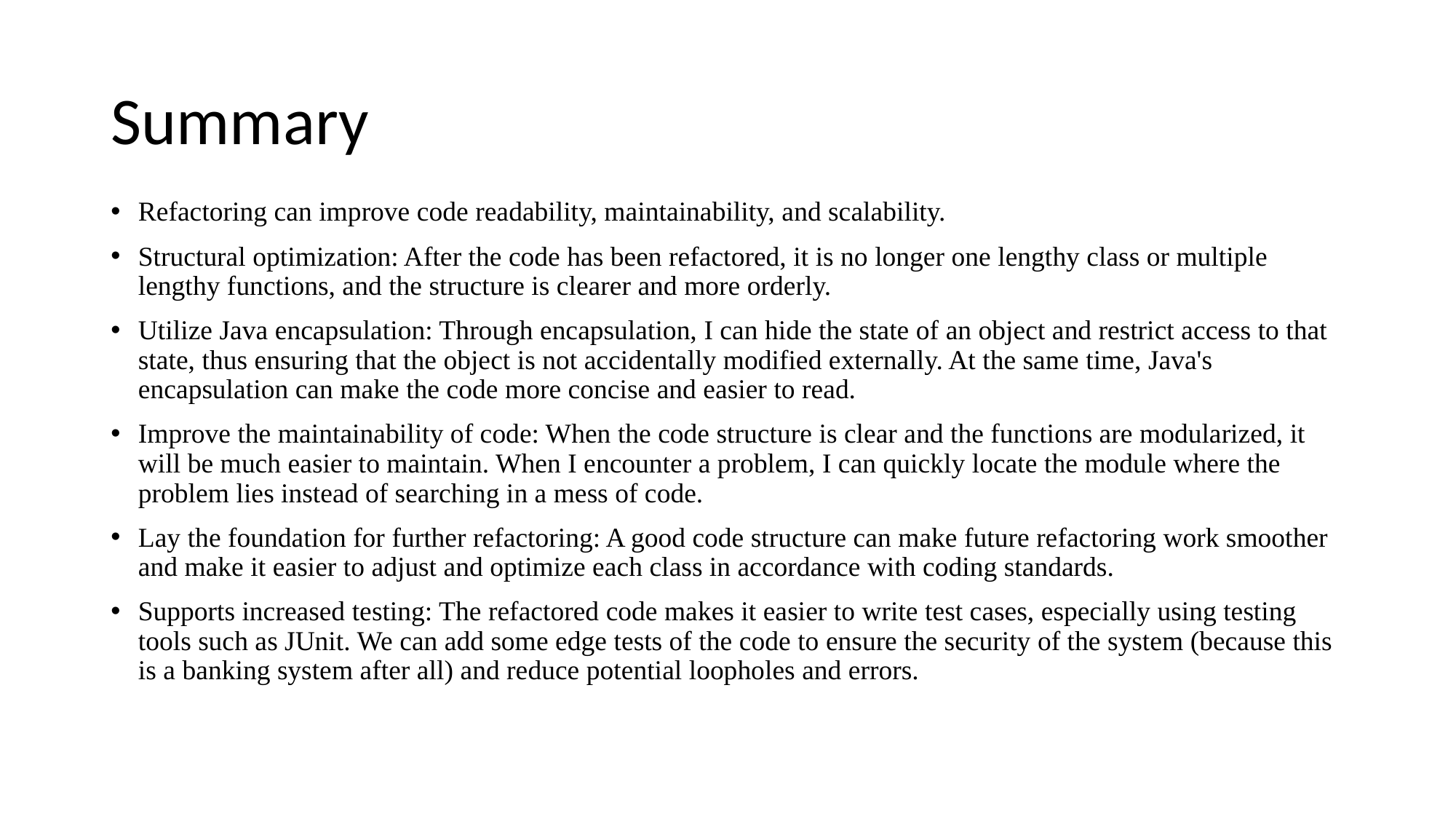

# Summary
Refactoring can improve code readability, maintainability, and scalability.
Structural optimization: After the code has been refactored, it is no longer one lengthy class or multiple lengthy functions, and the structure is clearer and more orderly.
Utilize Java encapsulation: Through encapsulation, I can hide the state of an object and restrict access to that state, thus ensuring that the object is not accidentally modified externally. At the same time, Java's encapsulation can make the code more concise and easier to read.
Improve the maintainability of code: When the code structure is clear and the functions are modularized, it will be much easier to maintain. When I encounter a problem, I can quickly locate the module where the problem lies instead of searching in a mess of code.
Lay the foundation for further refactoring: A good code structure can make future refactoring work smoother and make it easier to adjust and optimize each class in accordance with coding standards.
Supports increased testing: The refactored code makes it easier to write test cases, especially using testing tools such as JUnit. We can add some edge tests of the code to ensure the security of the system (because this is a banking system after all) and reduce potential loopholes and errors.